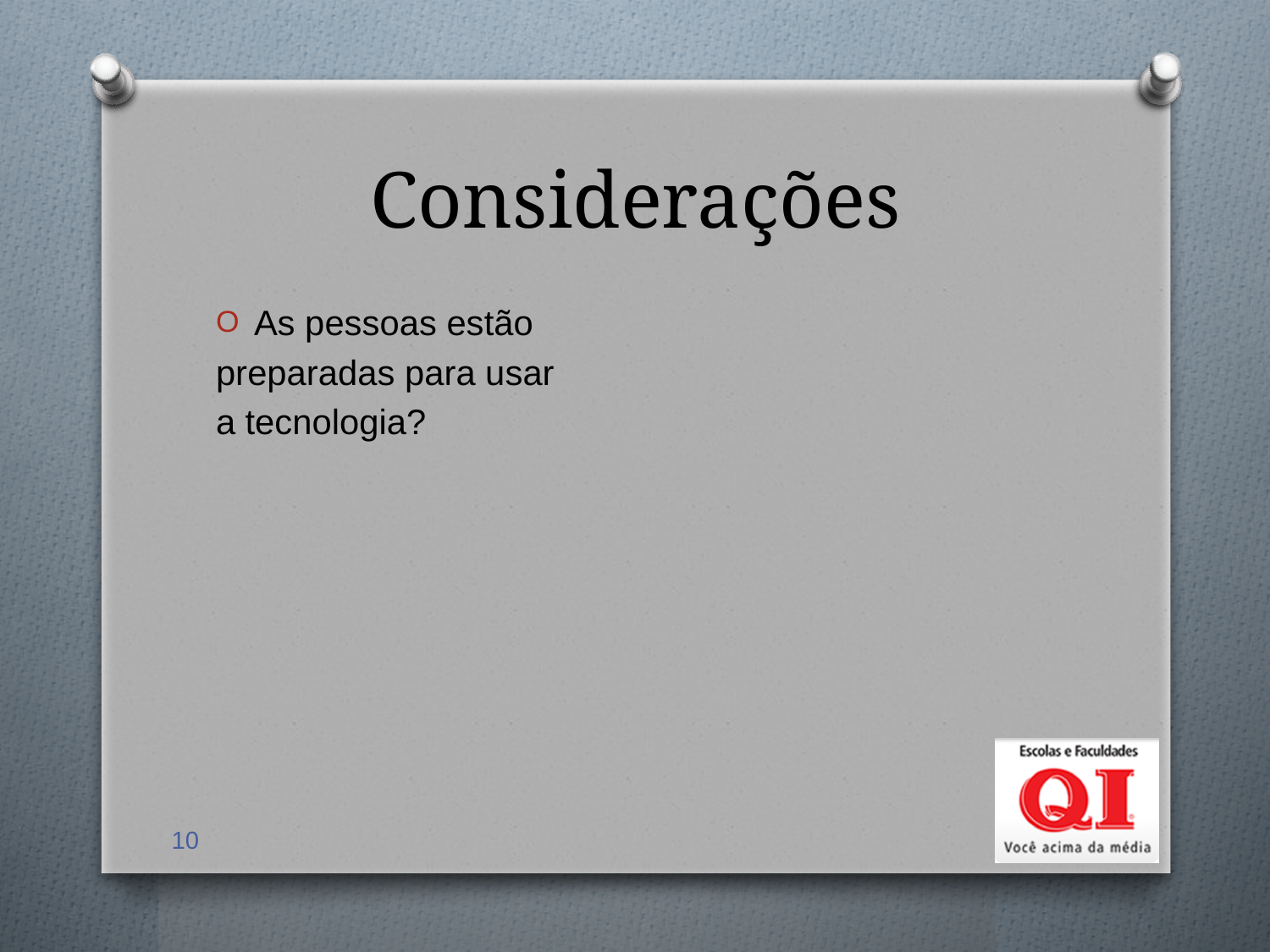

# Considerações
As pessoas estão
preparadas para usar
a tecnologia?
10